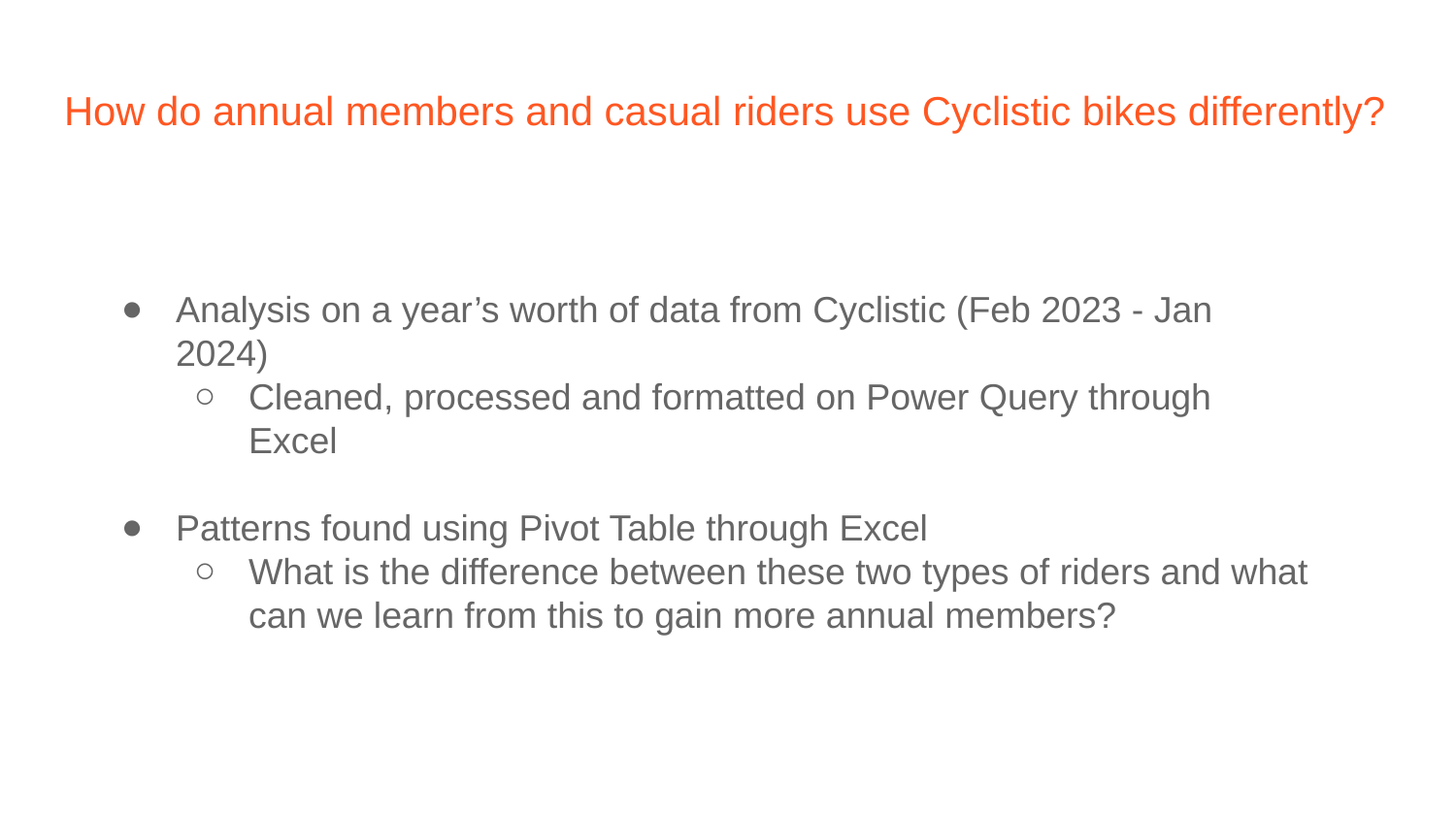

# How do annual members and casual riders use Cyclistic bikes differently?
Analysis on a year’s worth of data from Cyclistic (Feb 2023 - Jan 2024)
Cleaned, processed and formatted on Power Query through Excel

Patterns found using Pivot Table through Excel
What is the difference between these two types of riders and what can we learn from this to gain more annual members?